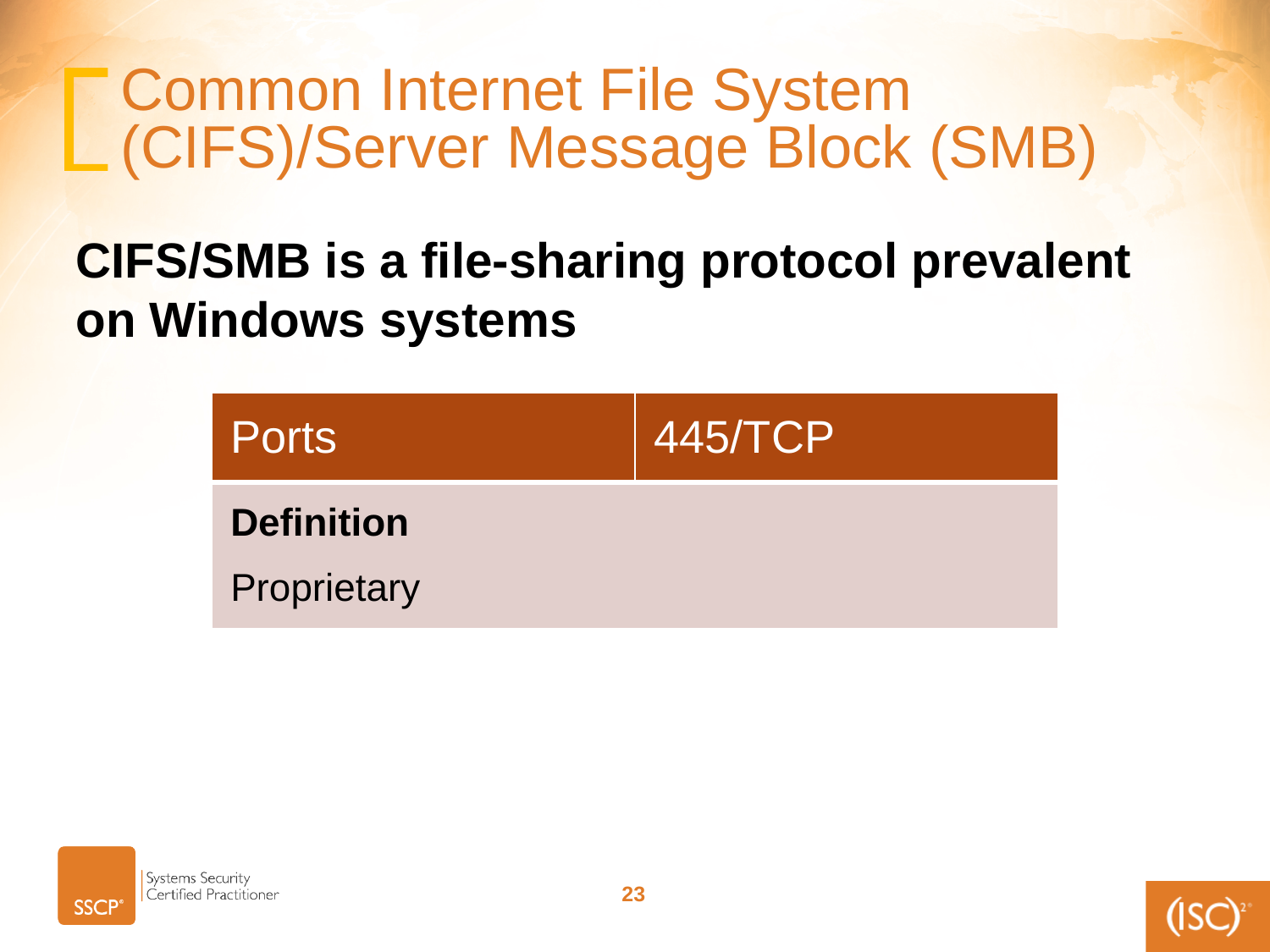

# Common Internet File System (CIFS)/Server Message Block (SMB)
CIFS/SMB is a file-sharing protocol prevalent on Windows systems

| Ports | 445/TCP |
| --- | --- |
| Definition Proprietary |  |